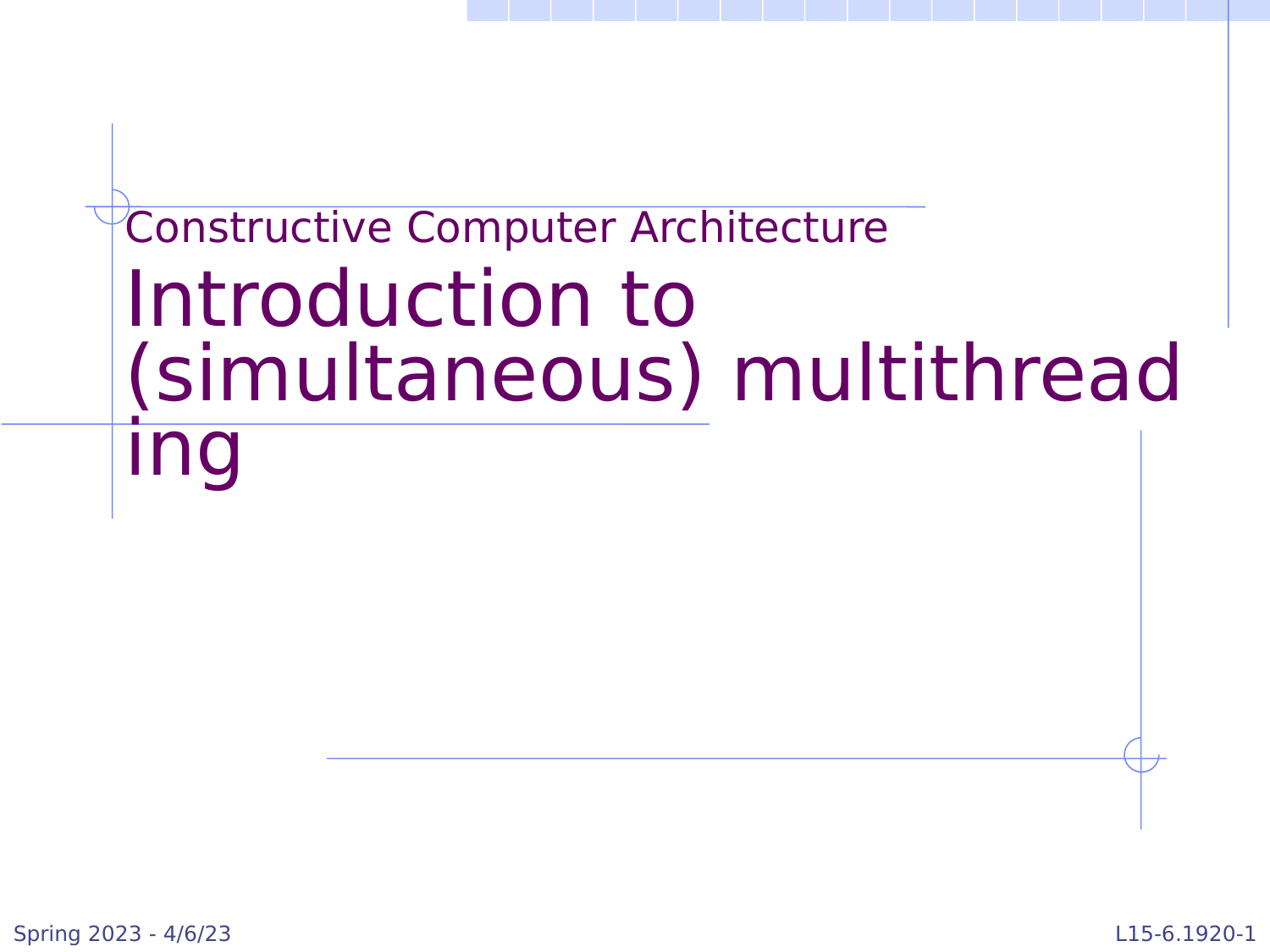

Constructive Computer Architecture
Introduction to (simultaneous) multithreading
Spring 2023 - 4/6/23
L15-6.1920-1